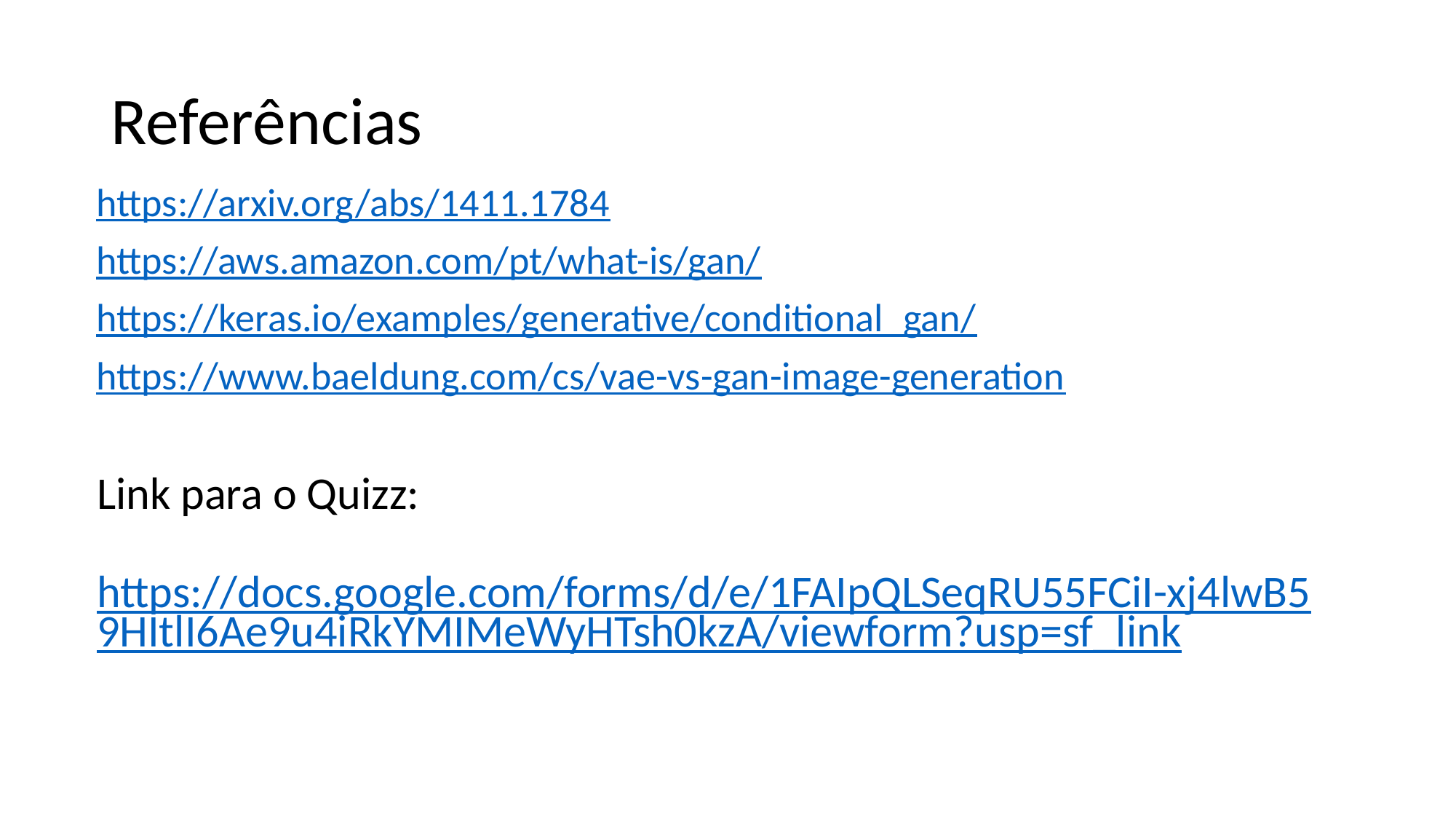

# Referências
https://arxiv.org/abs/1411.1784
https://aws.amazon.com/pt/what-is/gan/
https://keras.io/examples/generative/conditional_gan/
https://www.baeldung.com/cs/vae-vs-gan-image-generation

Link para o Quizz:

https://docs.google.com/forms/d/e/1FAIpQLSeqRU55FCiI-xj4lwB59HItlI6Ae9u4iRkYMIMeWyHTsh0kzA/viewform?usp=sf_link